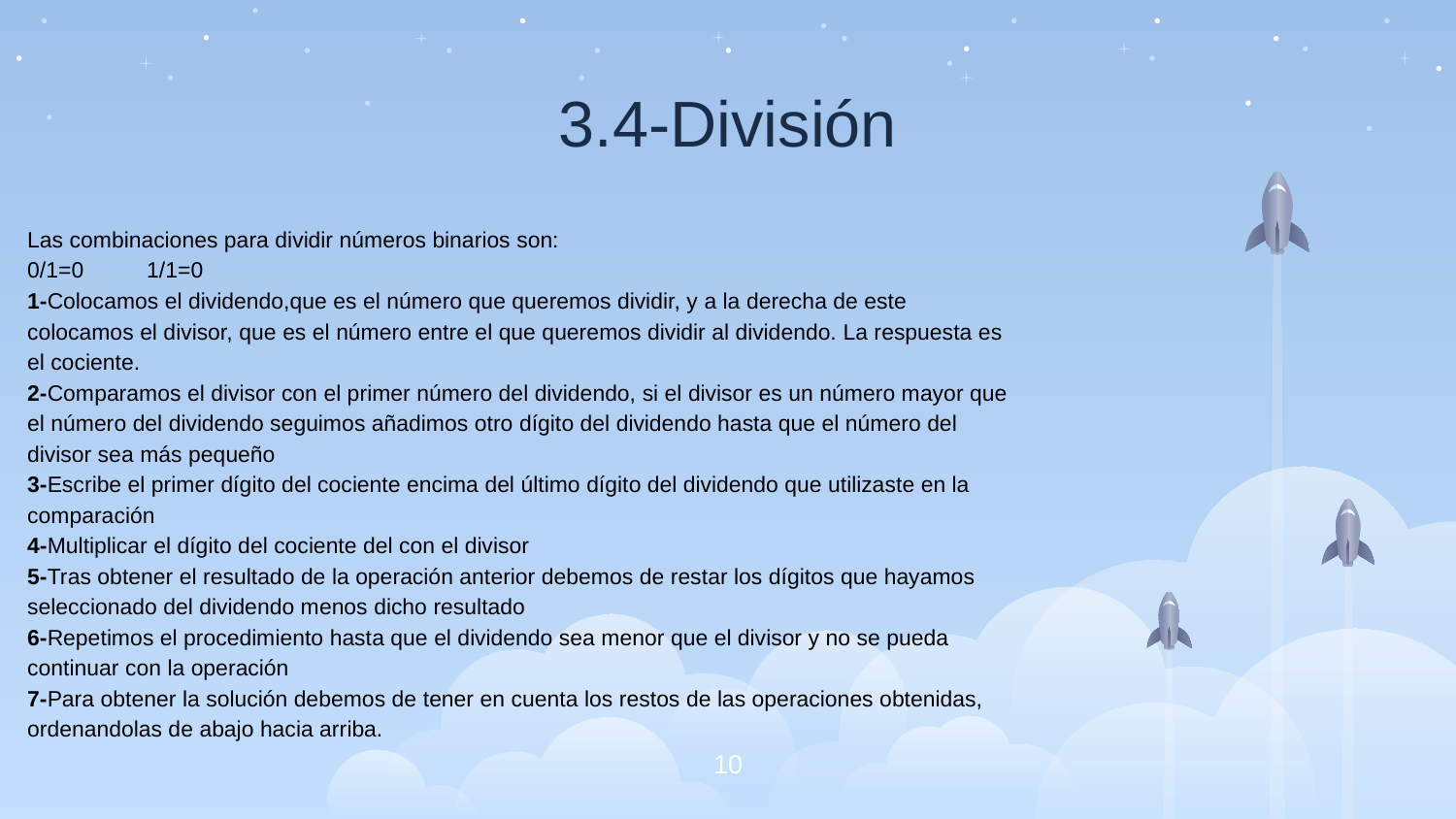

# 3.4-División

Las combinaciones para dividir números binarios son:
0/1=0          1/1=0
1-Colocamos el dividendo,que es el número que queremos dividir, y a la derecha de este colocamos el divisor, que es el número entre el que queremos dividir al dividendo. La respuesta es el cociente.
2-Comparamos el divisor con el primer número del dividendo, si el divisor es un número mayor que el número del dividendo seguimos añadimos otro dígito del dividendo hasta que el número del divisor sea más pequeño
3-Escribe el primer dígito del cociente encima del último dígito del dividendo que utilizaste en la comparación
4-Multiplicar el dígito del cociente del con el divisor
5-Tras obtener el resultado de la operación anterior debemos de restar los dígitos que hayamos seleccionado del dividendo menos dicho resultado
6-Repetimos el procedimiento hasta que el dividendo sea menor que el divisor y no se pueda continuar con la operación
7-Para obtener la solución debemos de tener en cuenta los restos de las operaciones obtenidas, ordenandolas de abajo hacia arriba.

10